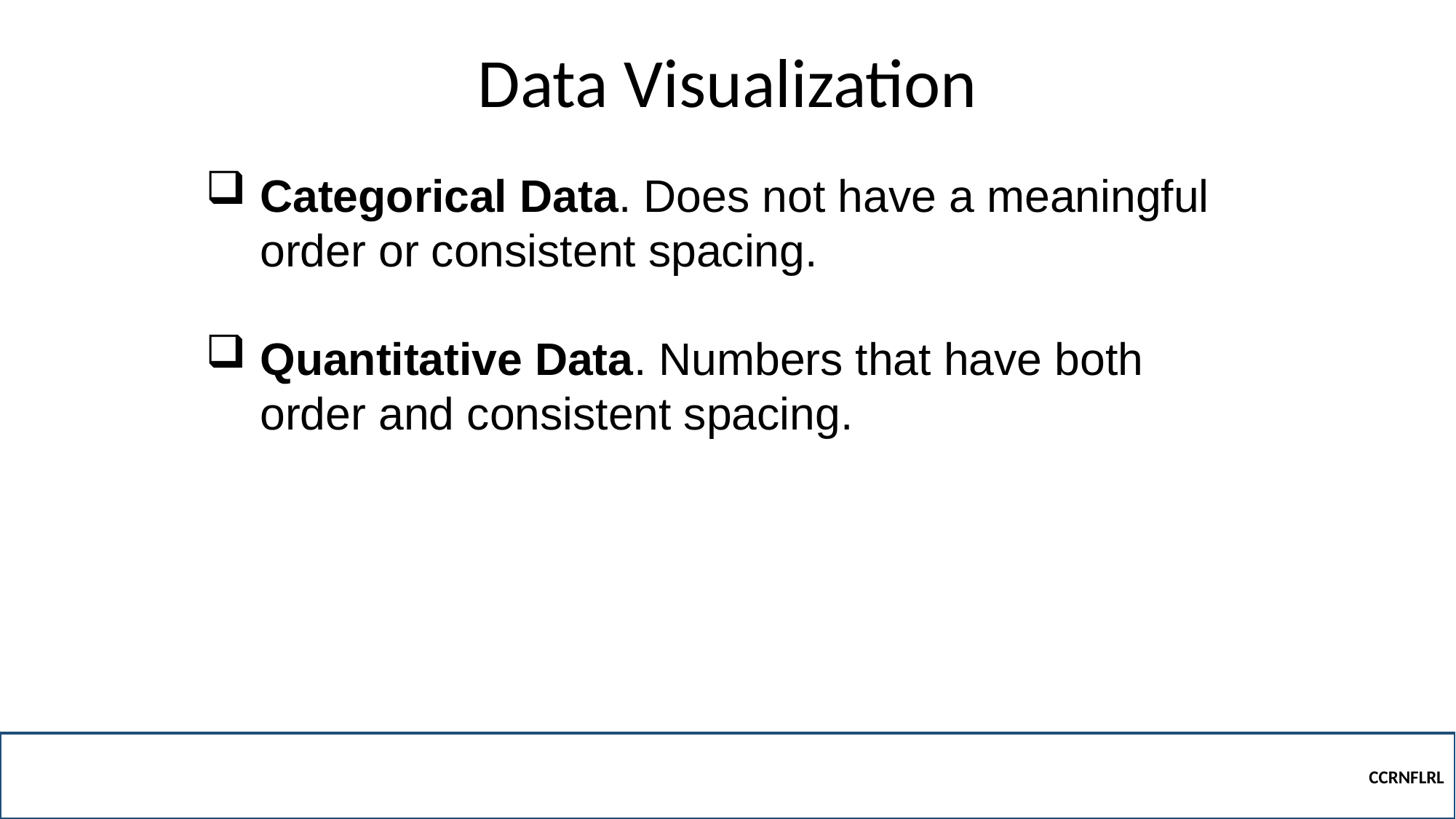

# Data Visualization
Categorical Data. Does not have a meaningful order or consistent spacing.

Quantitative Data. Numbers that have both order and consistent spacing.
CCRNFLRL